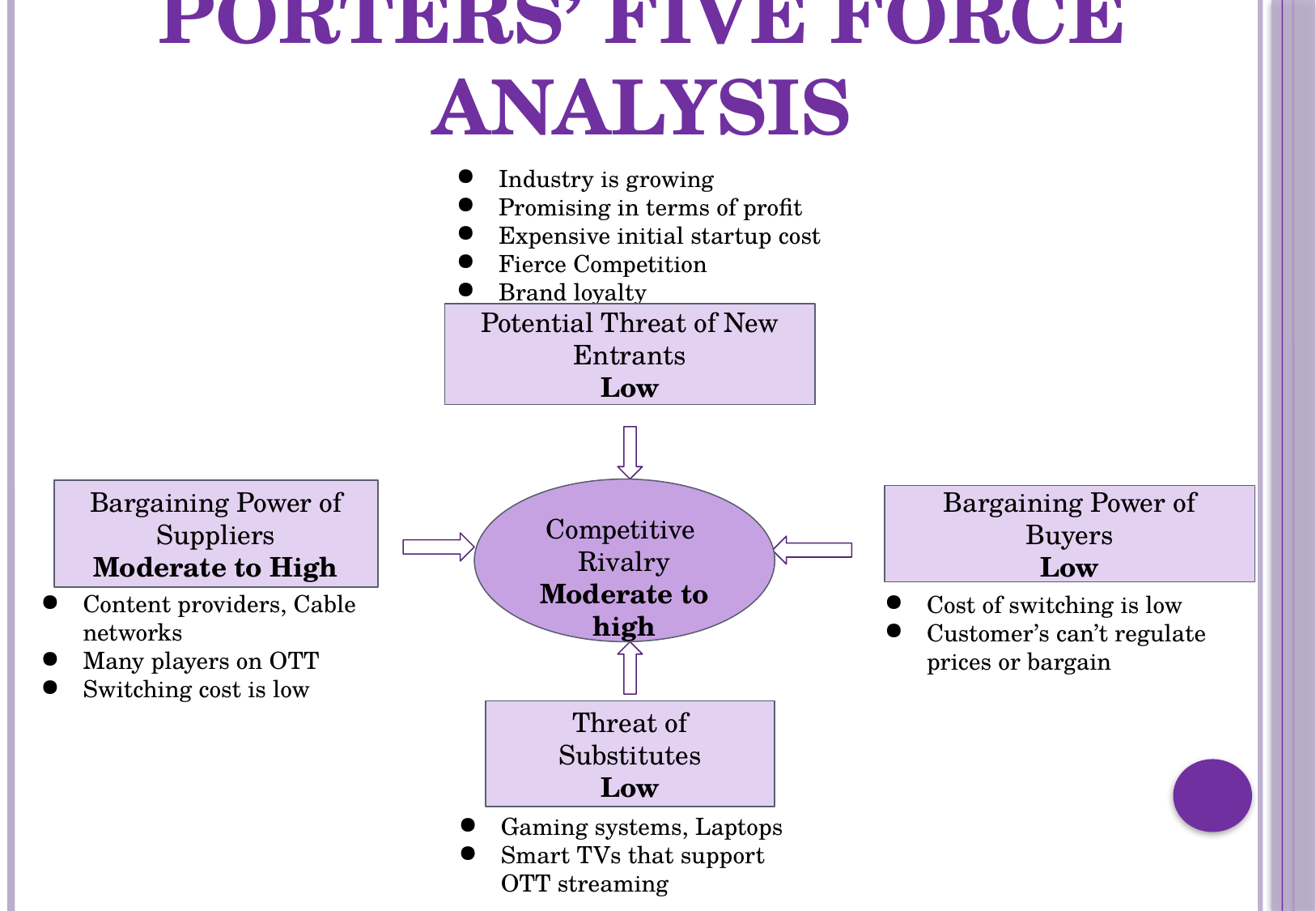

# Porters’ Five Force Analysis
Industry is growing
Promising in terms of profit
Expensive initial startup cost
Fierce Competition
Brand loyalty

Potential Threat of New Entrants
Low

Competitive
Rivalry
Moderate to high
Bargaining Power of Suppliers
Moderate to High

Bargaining Power of Buyers
Low

Content providers, Cable networks
Many players on OTT
Switching cost is low
Cost of switching is low
Customer’s can’t regulate prices or bargain

Threat of Substitutes
Low
Gaming systems, Laptops
Smart TVs that support OTT streaming